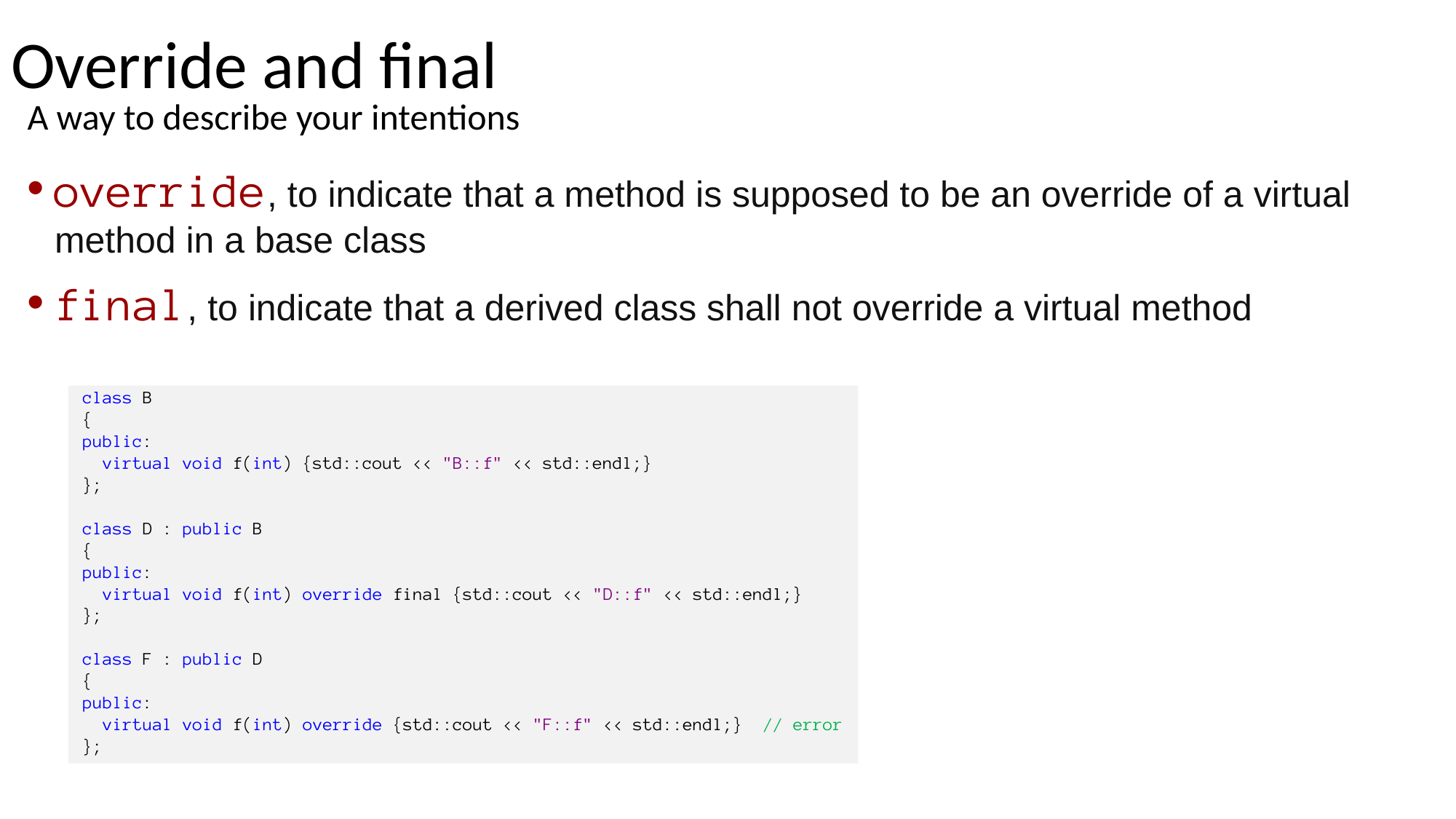

# Override and final
A way to describe your intentions
override, to indicate that a method is supposed to be an override of a virtual method in a base class
final, to indicate that a derived class shall not override a virtual method
class B
{
public:
  virtual void f(int) {std::cout << "B::f" << std::endl;}
};

class D : public B
{
public:
  virtual void f(int) override final {std::cout << "D::f" << std::endl;}
};

class F : public D
{
public:
  virtual void f(int) override {std::cout << "F::f" << std::endl;}  // error
};